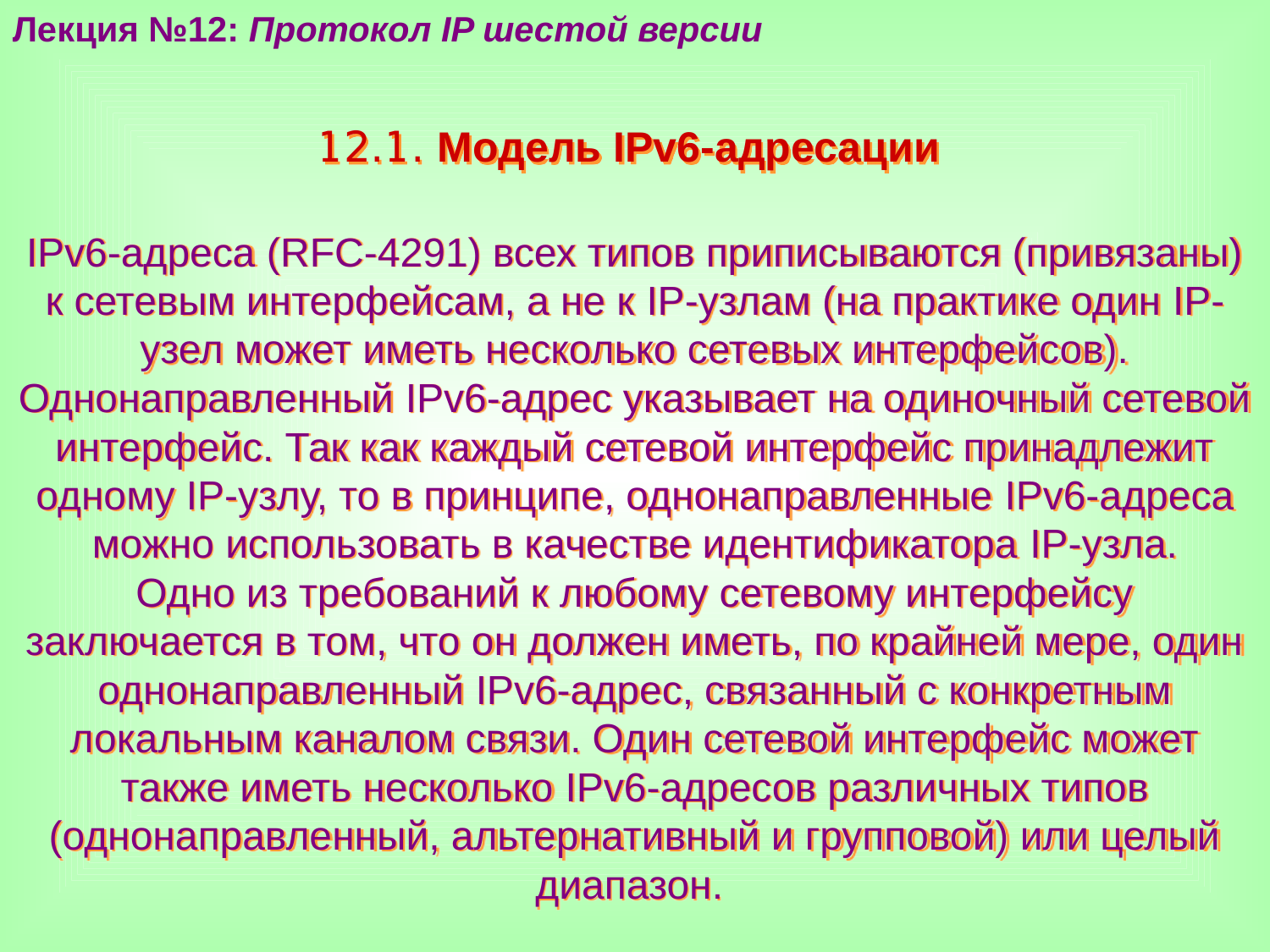

Лекция №12: Протокол IP шестой версии
12.1. Модель IPv6-адресации
IPv6-адреса (RFC-4291) всех типов приписываются (привязаны) к сетевым интерфейсам, а не к IP-узлам (на практике один IP-узел может иметь несколько сетевых интерфейсов).
Однонаправленный IPv6-адрес указывает на одиночный сетевой интерфейс. Так как каждый сетевой интерфейс принадлежит одному IP-узлу, то в принципе, однонаправленные IPv6-адреса можно использовать в качестве идентификатора IP-узла.
Одно из требований к любому сетевому интерфейсу заключается в том, что он должен иметь, по крайней мере, один однонаправленный IPv6-адрес, связанный с конкретным локальным каналом связи. Один сетевой интерфейс может также иметь несколько IPv6-адресов различных типов (однонаправленный, альтернативный и групповой) или целый диапазон.